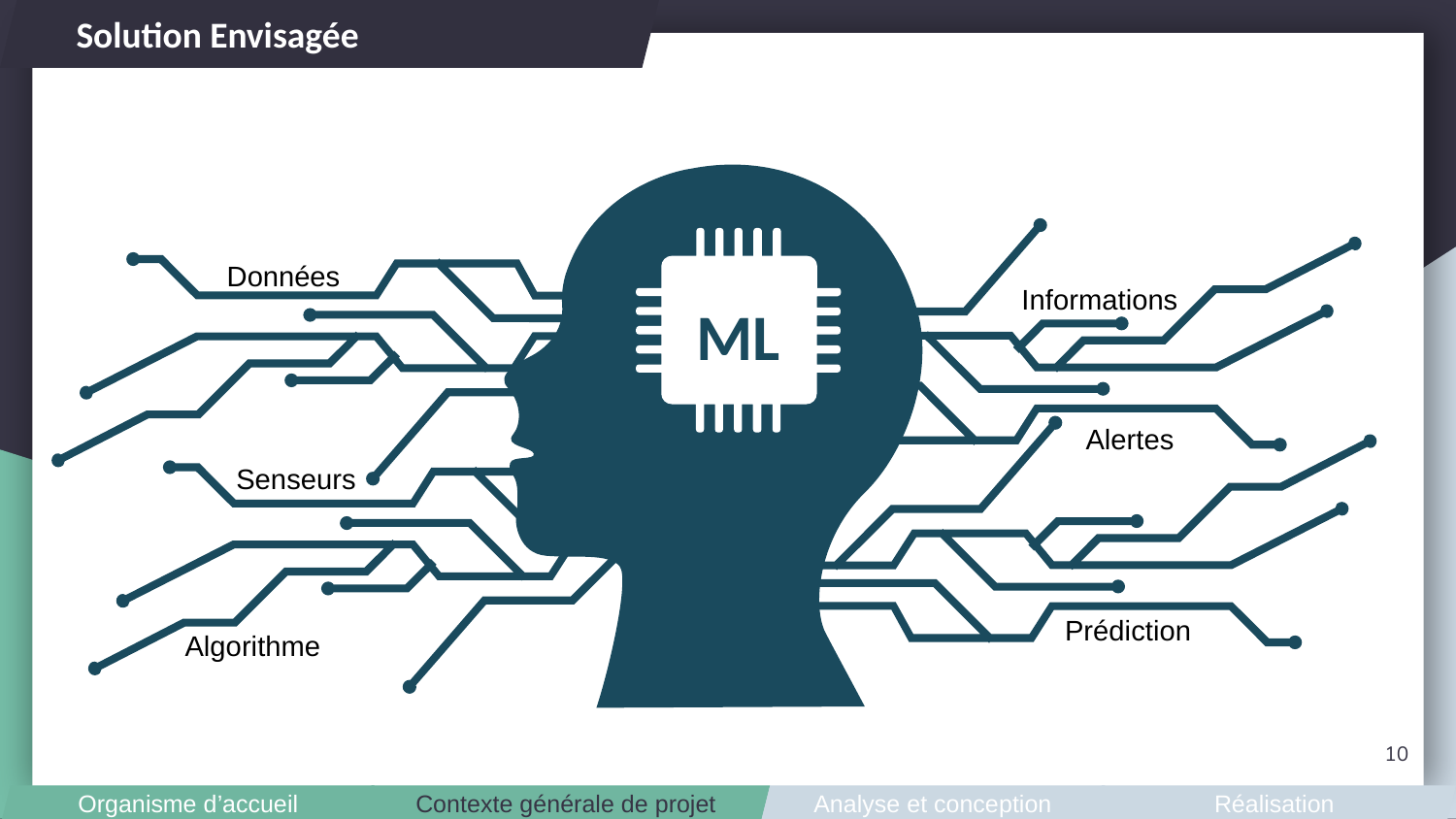

Solution Envisagée

Données

Informations
ML
Alertes

Senseurs

Prédiction
Algorithme
10
Contexte générale de projet
Analyse et conception
Réalisation
Organisme d’accueil